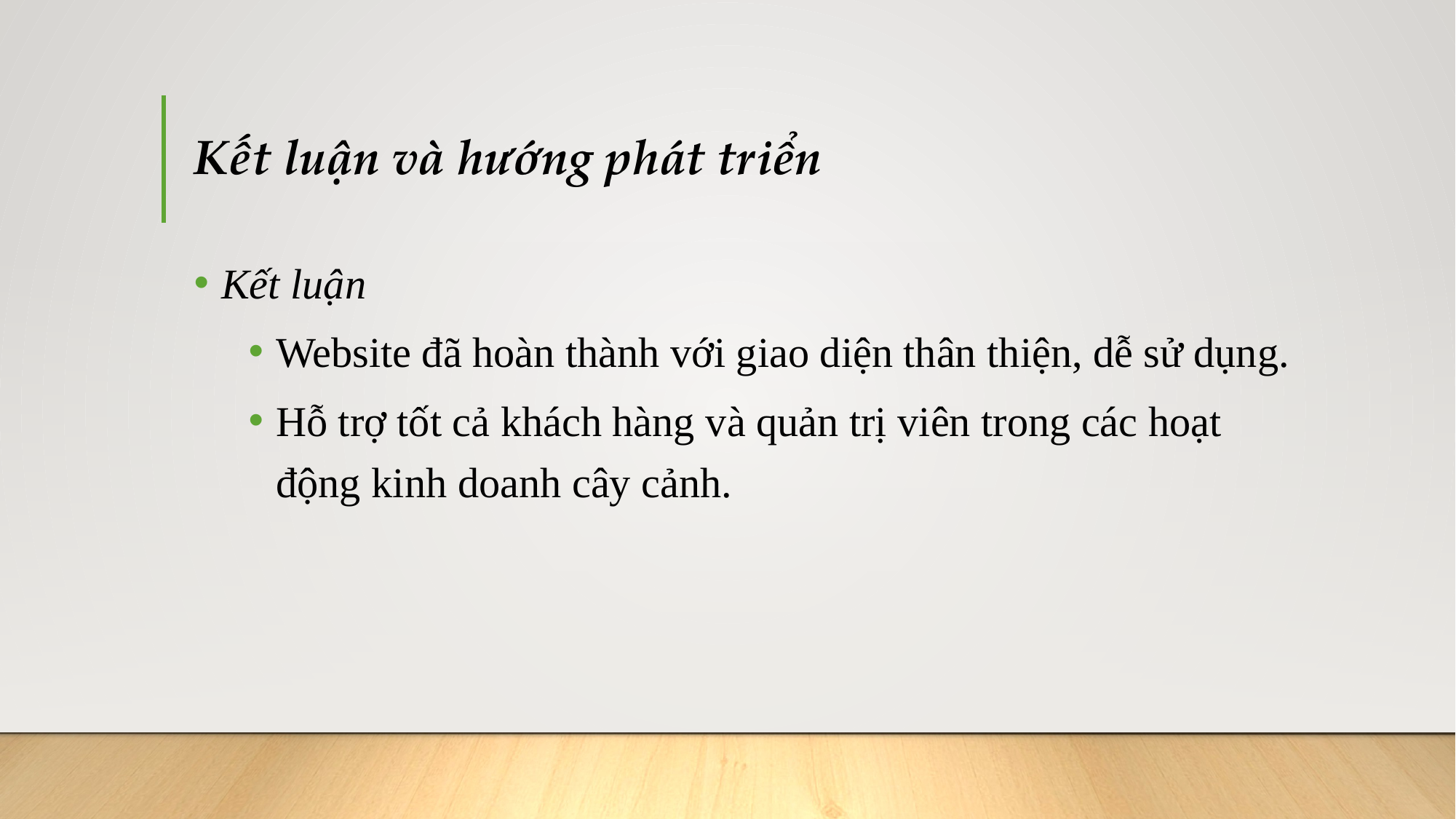

# Kết luận và hướng phát triển
Kết luận
Website đã hoàn thành với giao diện thân thiện, dễ sử dụng.
Hỗ trợ tốt cả khách hàng và quản trị viên trong các hoạt động kinh doanh cây cảnh.